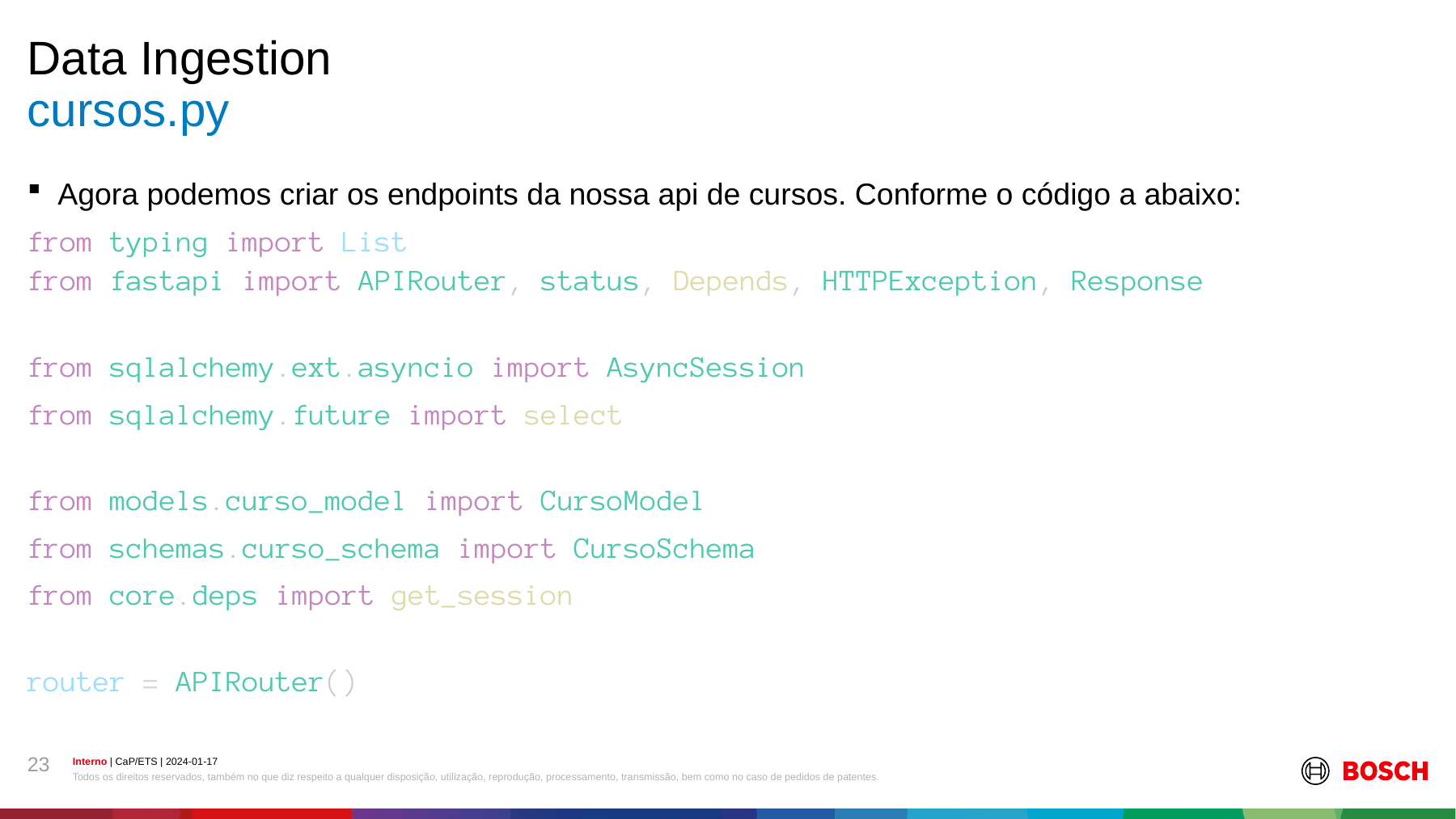

Data Ingestion
# cursos.py
Agora podemos criar os endpoints da nossa api de cursos. Conforme o código a abaixo:
from typing import List
from fastapi import APIRouter, status, Depends, HTTPException, Response
from sqlalchemy.ext.asyncio import AsyncSession
from sqlalchemy.future import select
from models.curso_model import CursoModel
from schemas.curso_schema import CursoSchema
from core.deps import get_session
router = APIRouter()
23